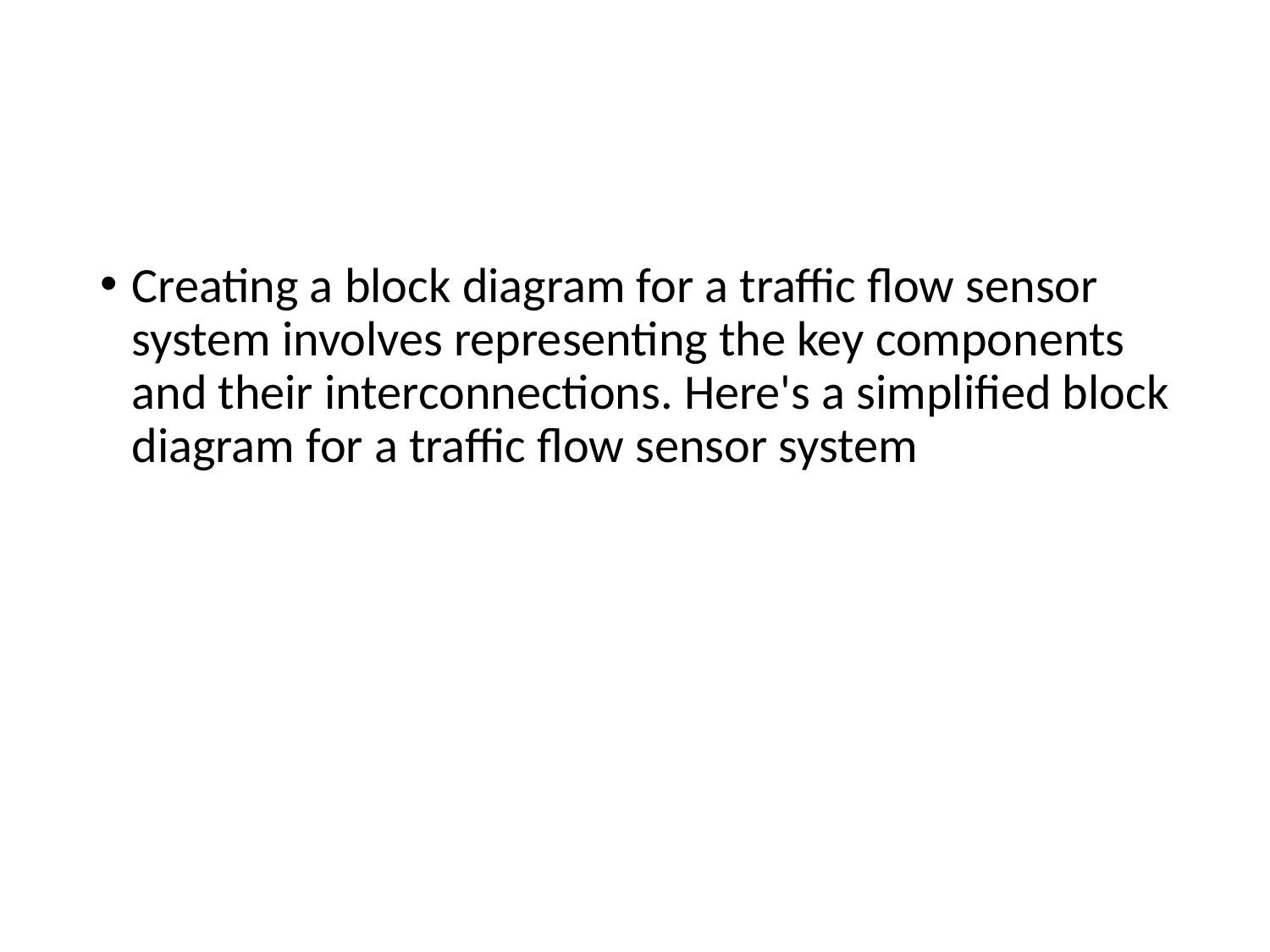

#
Creating a block diagram for a traffic flow sensor system involves representing the key components and their interconnections. Here's a simplified block diagram for a traffic flow sensor system